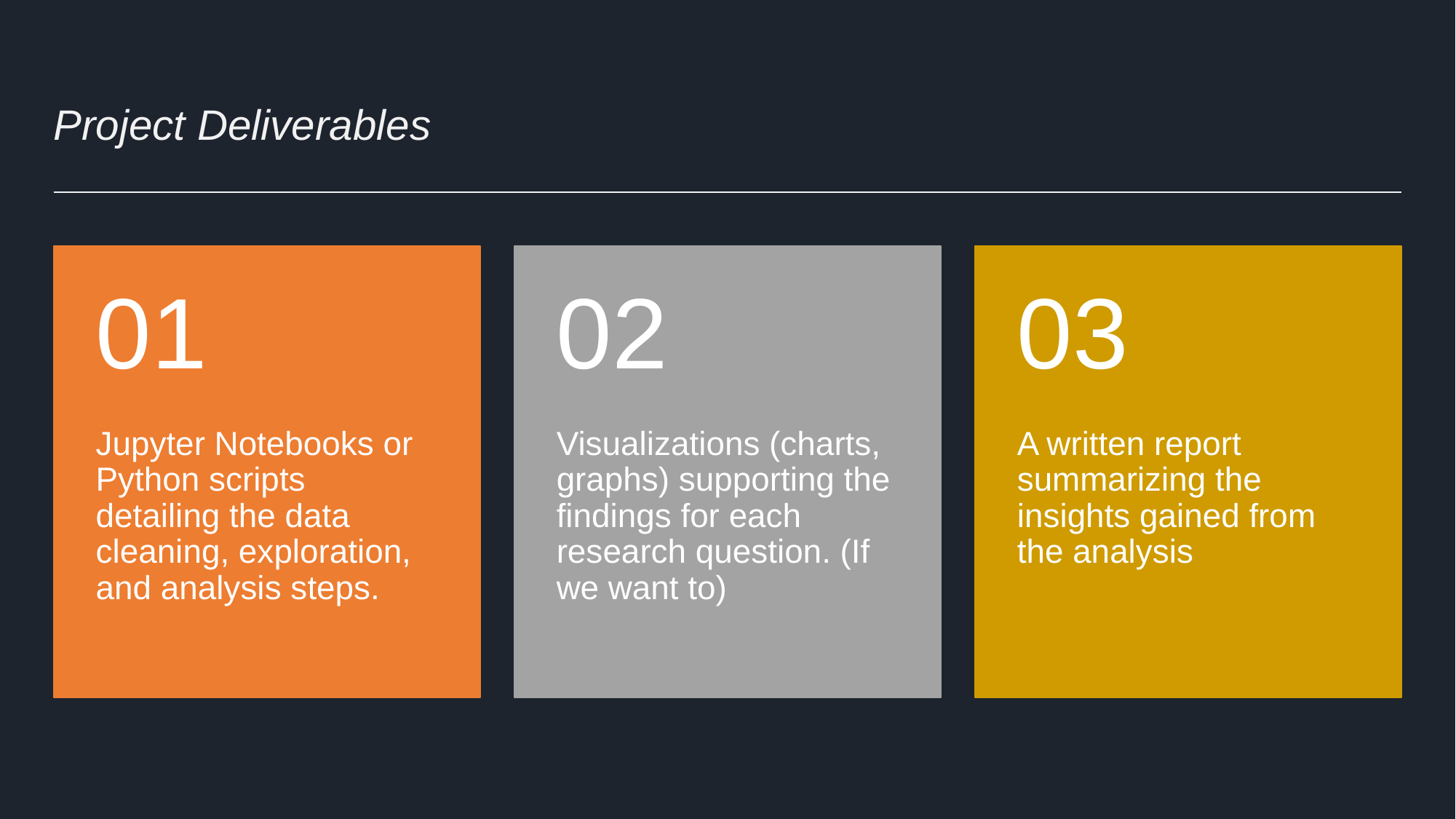

# Project Deliverables
Jupyter Notebooks or Python scripts detailing the data cleaning, exploration, and analysis steps.
01
Visualizations (charts, graphs) supporting the findings for each research question. (If we want to)
02
A written report summarizing the insights gained from the analysis
03